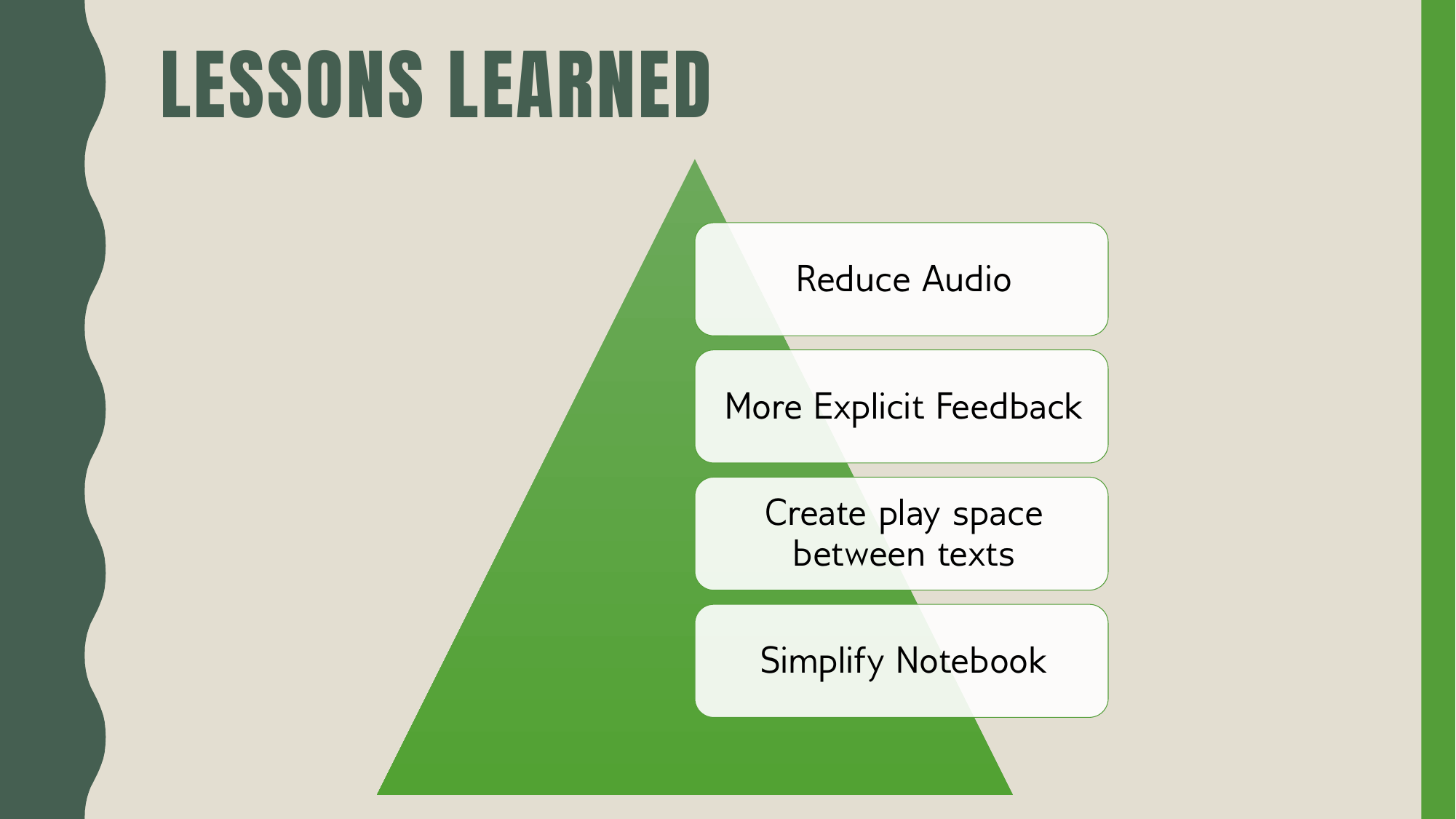

# Lessons Learned
Reduce Audio
More Explicit Feedback
Create play space between texts
Simplify Notebook